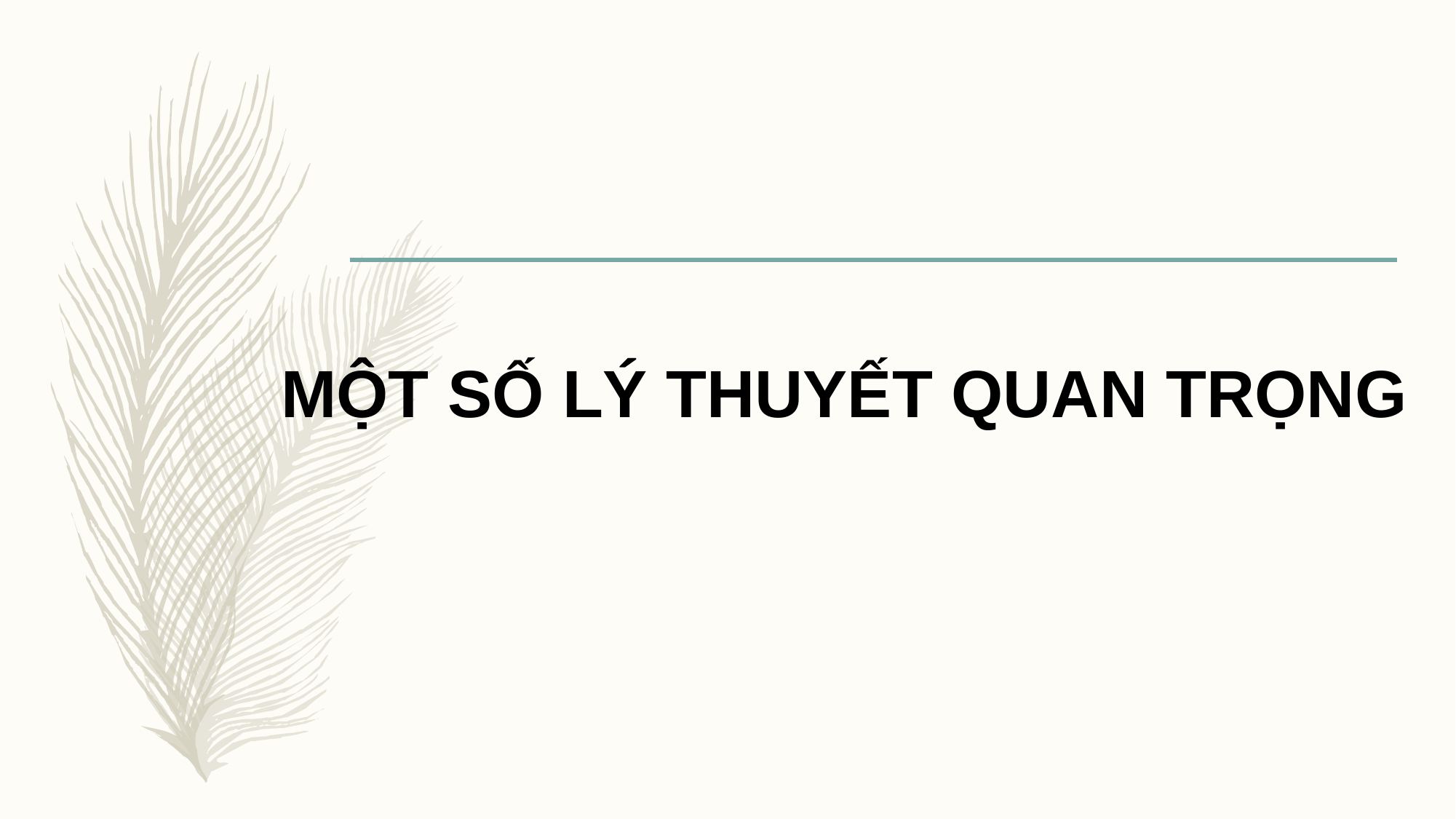

# MỘT SỐ LÝ THUYẾT QUAN TRỌNG